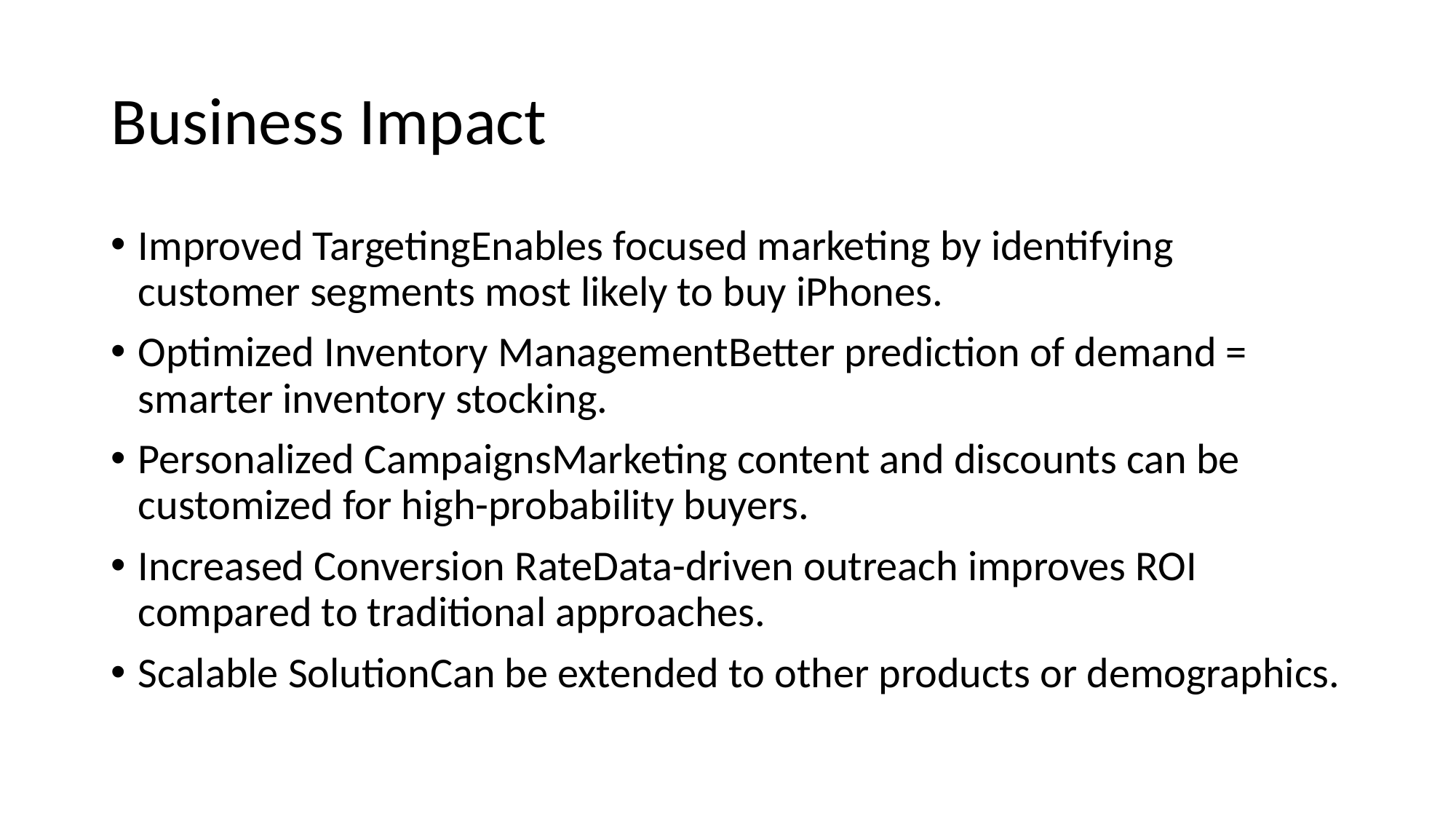

# Business Impact
Improved TargetingEnables focused marketing by identifying customer segments most likely to buy iPhones.
Optimized Inventory ManagementBetter prediction of demand = smarter inventory stocking.
Personalized CampaignsMarketing content and discounts can be customized for high-probability buyers.
Increased Conversion RateData-driven outreach improves ROI compared to traditional approaches.
Scalable SolutionCan be extended to other products or demographics.